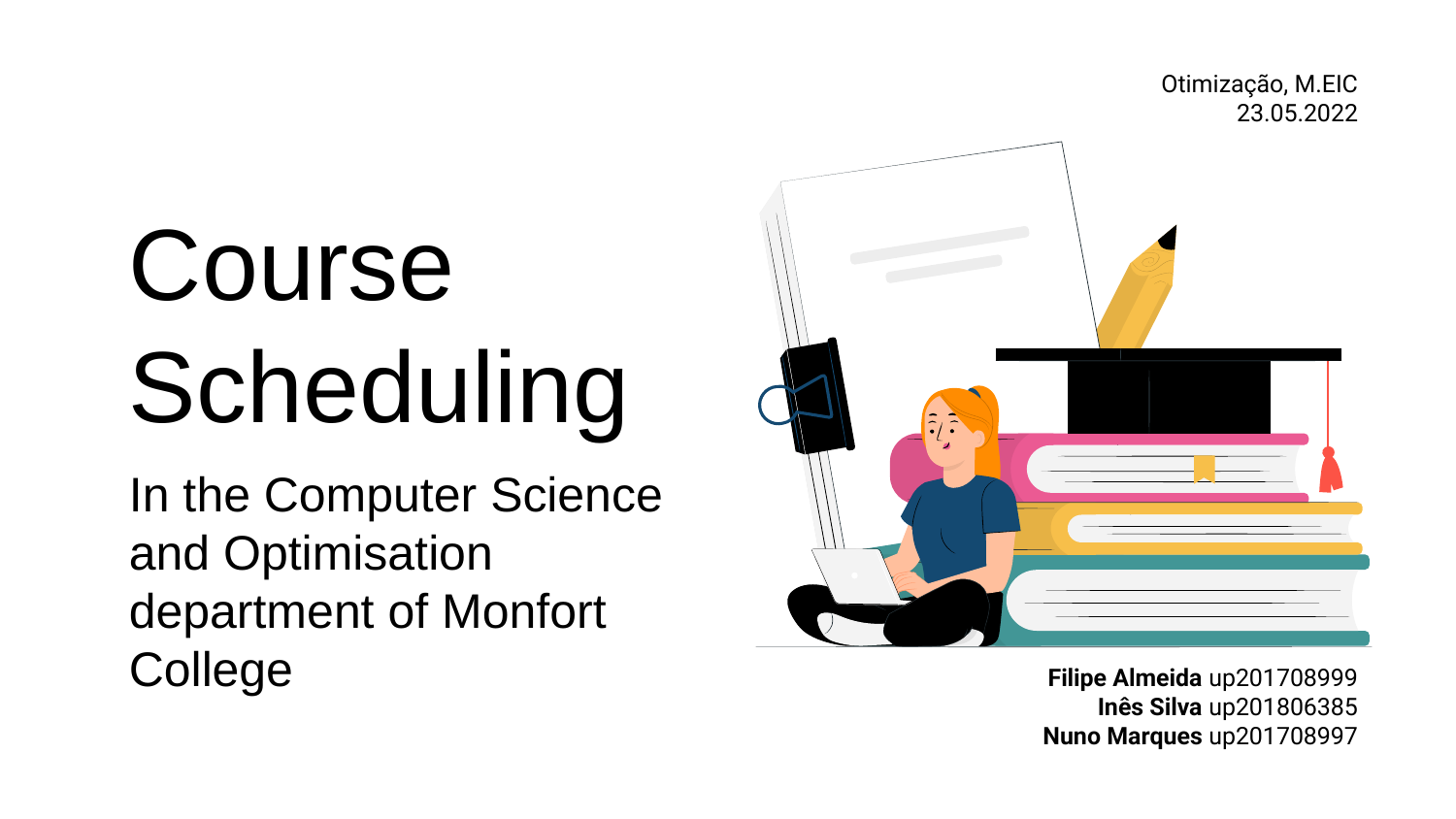

Otimização, M.EIC
23.05.2022

# Course Scheduling
In the Computer Science and Optimisation department of Monfort College
Filipe Almeida up201708999
Inês Silva up201806385
Nuno Marques up201708997